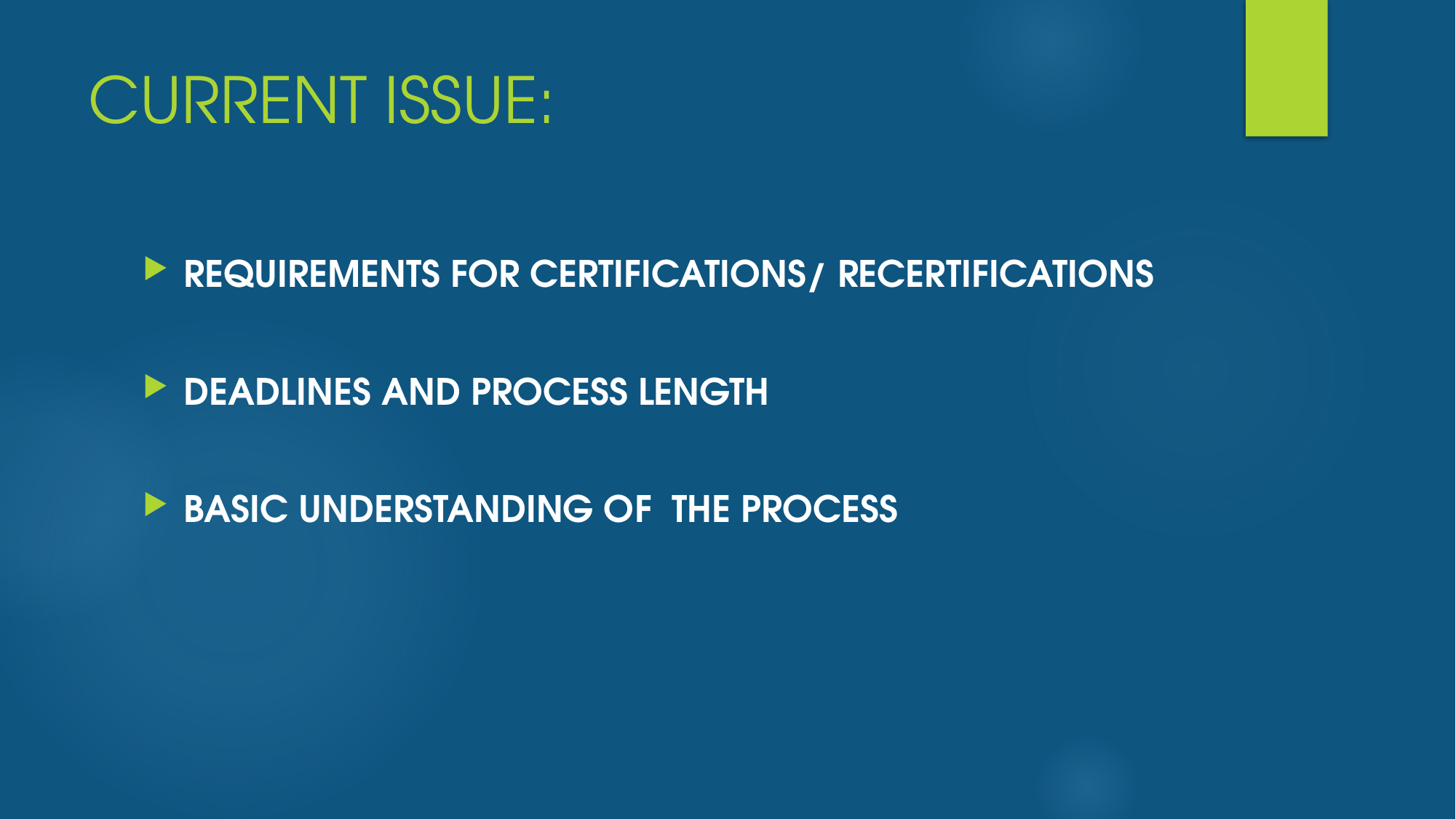

# CURRENT ISSUE:
REQUIREMENTS FOR CERTIFICATIONS/ RECERTIFICATIONS

DEADLINES AND PROCESS LENGTH

BASIC UNDERSTANDING OF  THE PROCESS